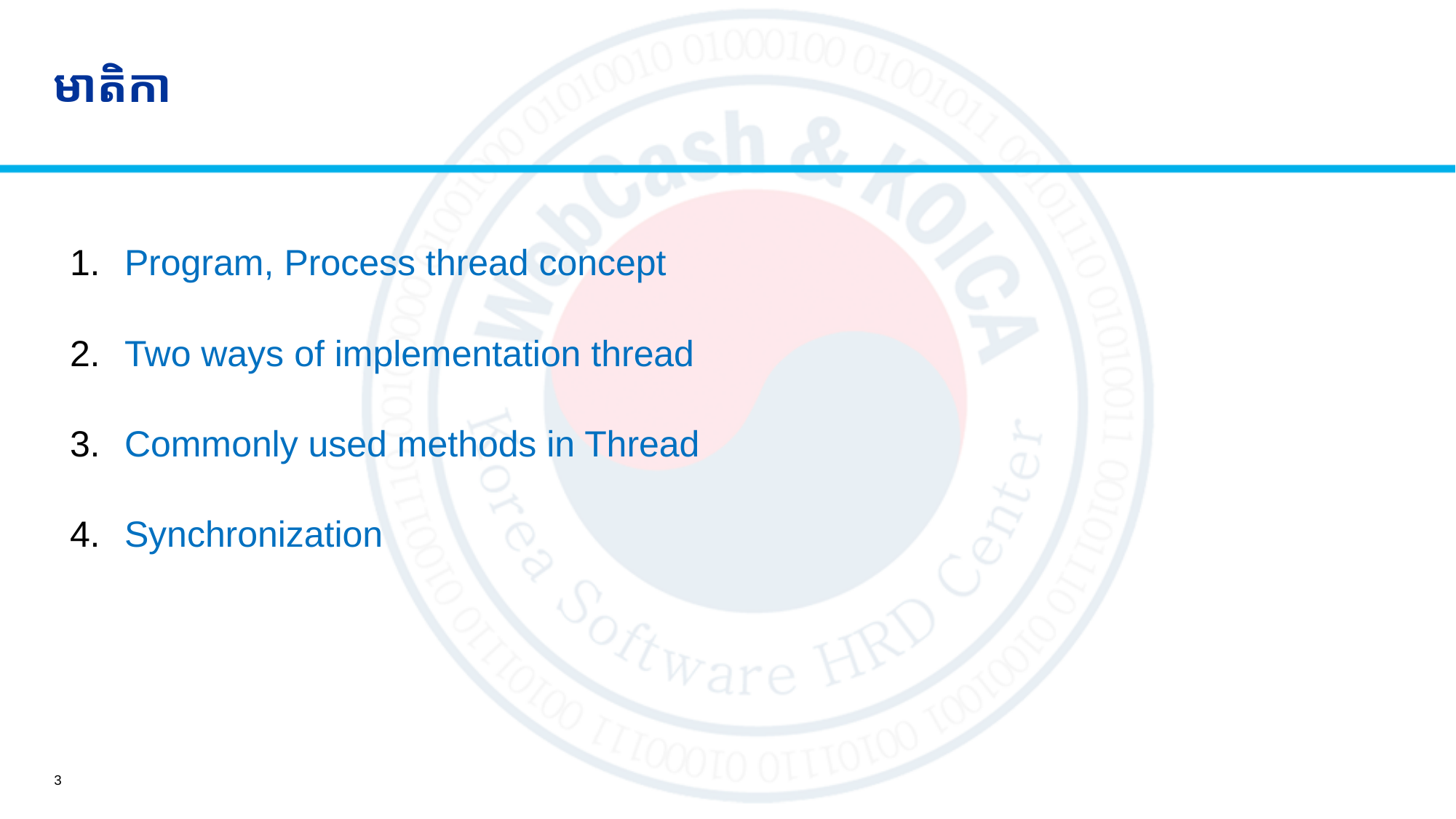

# មាតិកា
Program, Process thread concept
Two ways of implementation thread
Commonly used methods in Thread
Synchronization
3